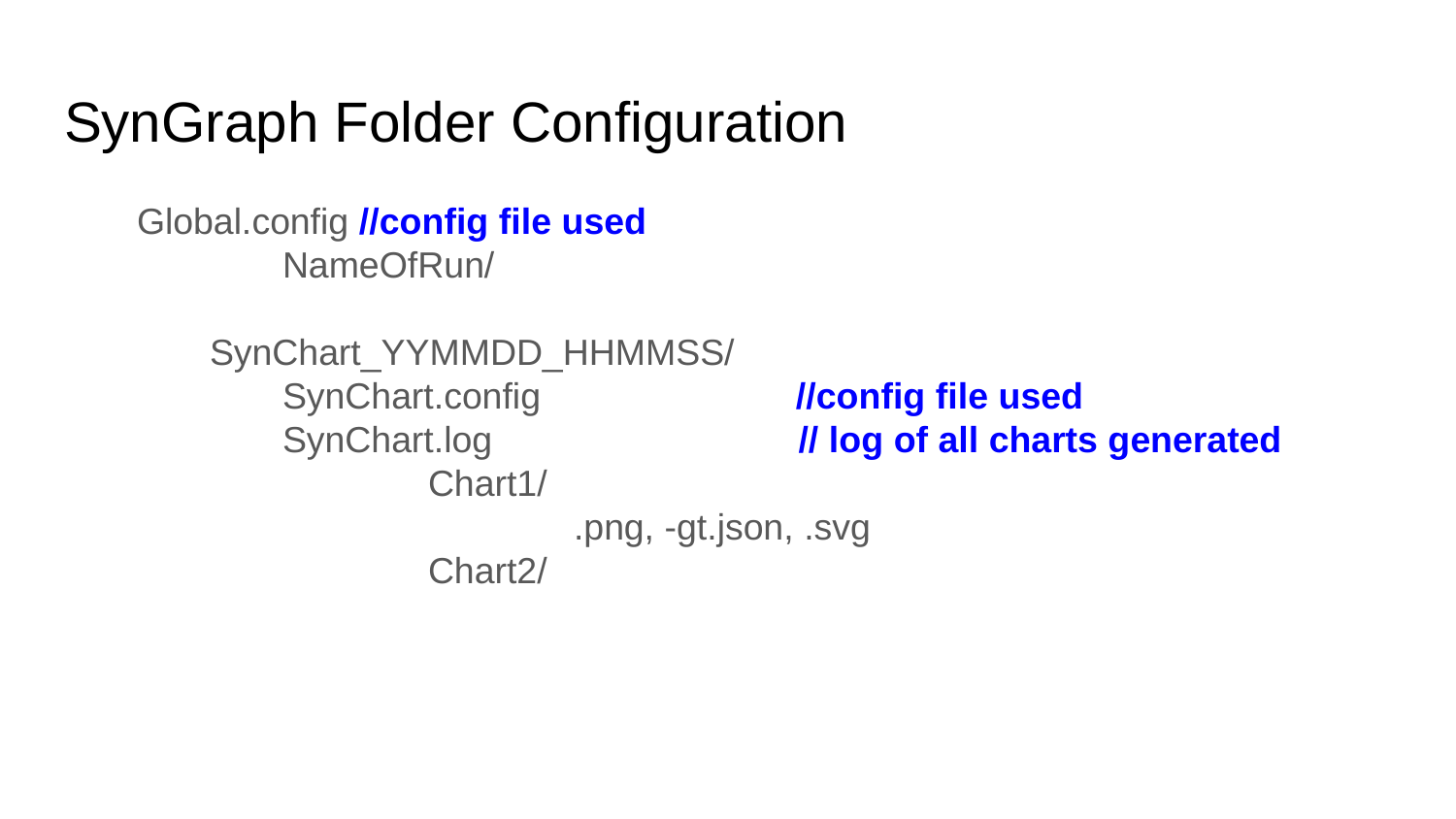

# SynGraph Folder Configuration
Global.config //config file used
	NameOfRun/

SynChart_YYMMDD_HHMMSS/
SynChart.config                         //config file used
	SynChart.log                              // log of all charts generated
		Chart1/
			.png, -gt.json, .svg
		Chart2/